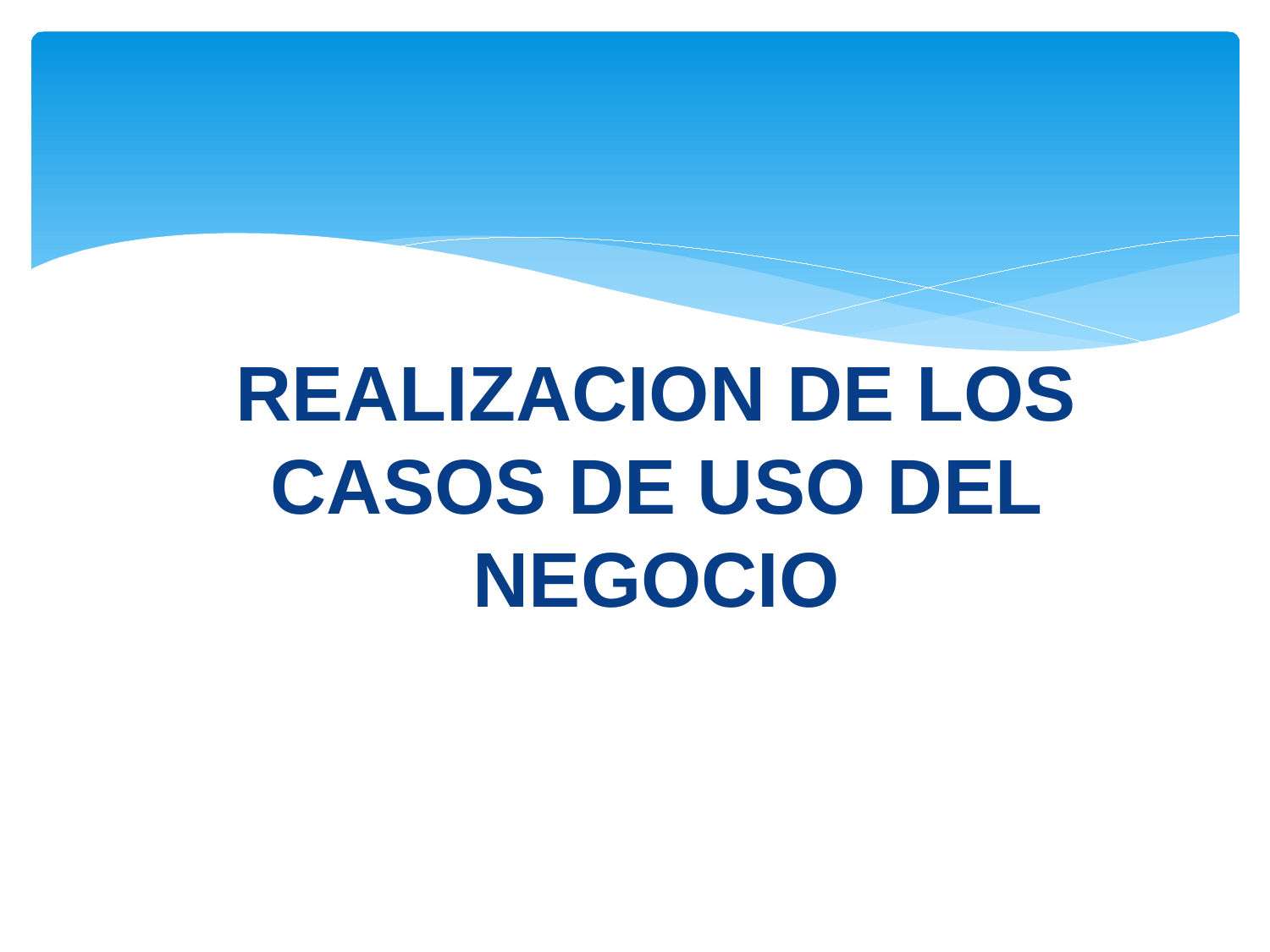

REALIZACION DE LOS CASOS DE USO DEL NEGOCIO